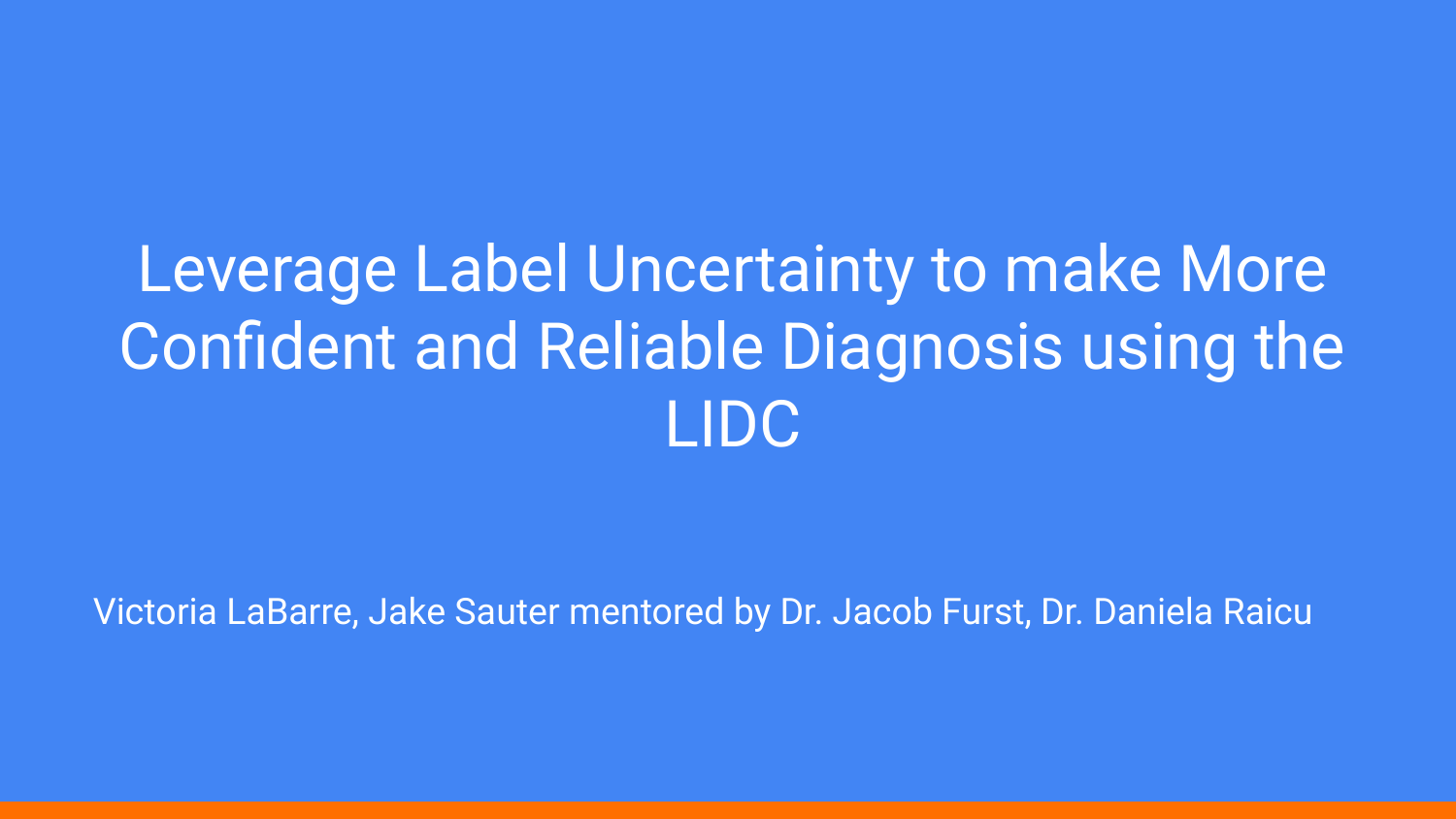

# Leverage Label Uncertainty to make More Confident and Reliable Diagnosis using the LIDC
Victoria LaBarre, Jake Sauter mentored by Dr. Jacob Furst, Dr. Daniela Raicu